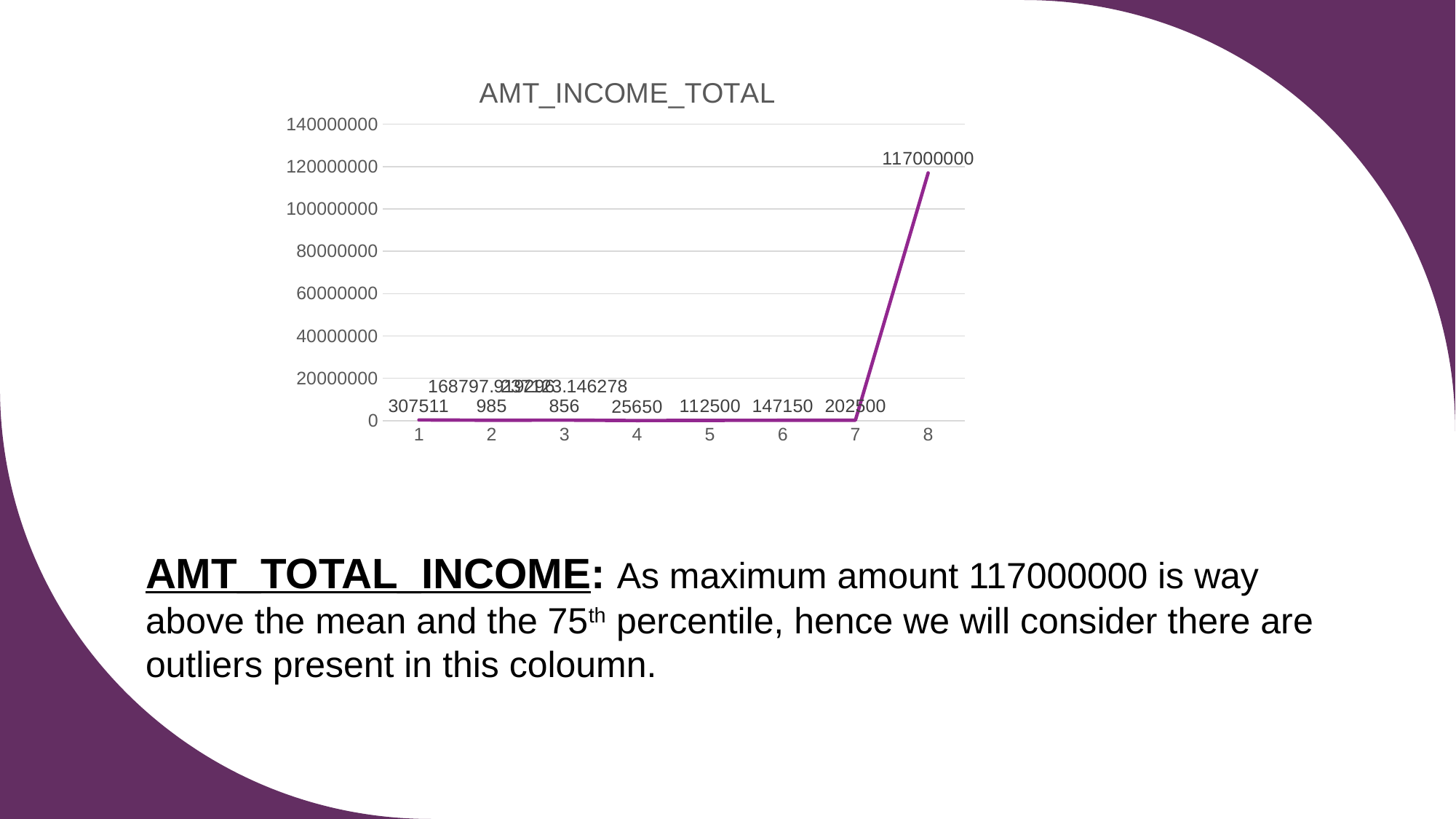

### Chart:

| Category | AMT_INCOME_TOTAL |
|---|---|
AMT_TOTAL_INCOME: As maximum amount 117000000 is way above the mean and the 75th percentile, hence we will consider there are outliers present in this coloumn.